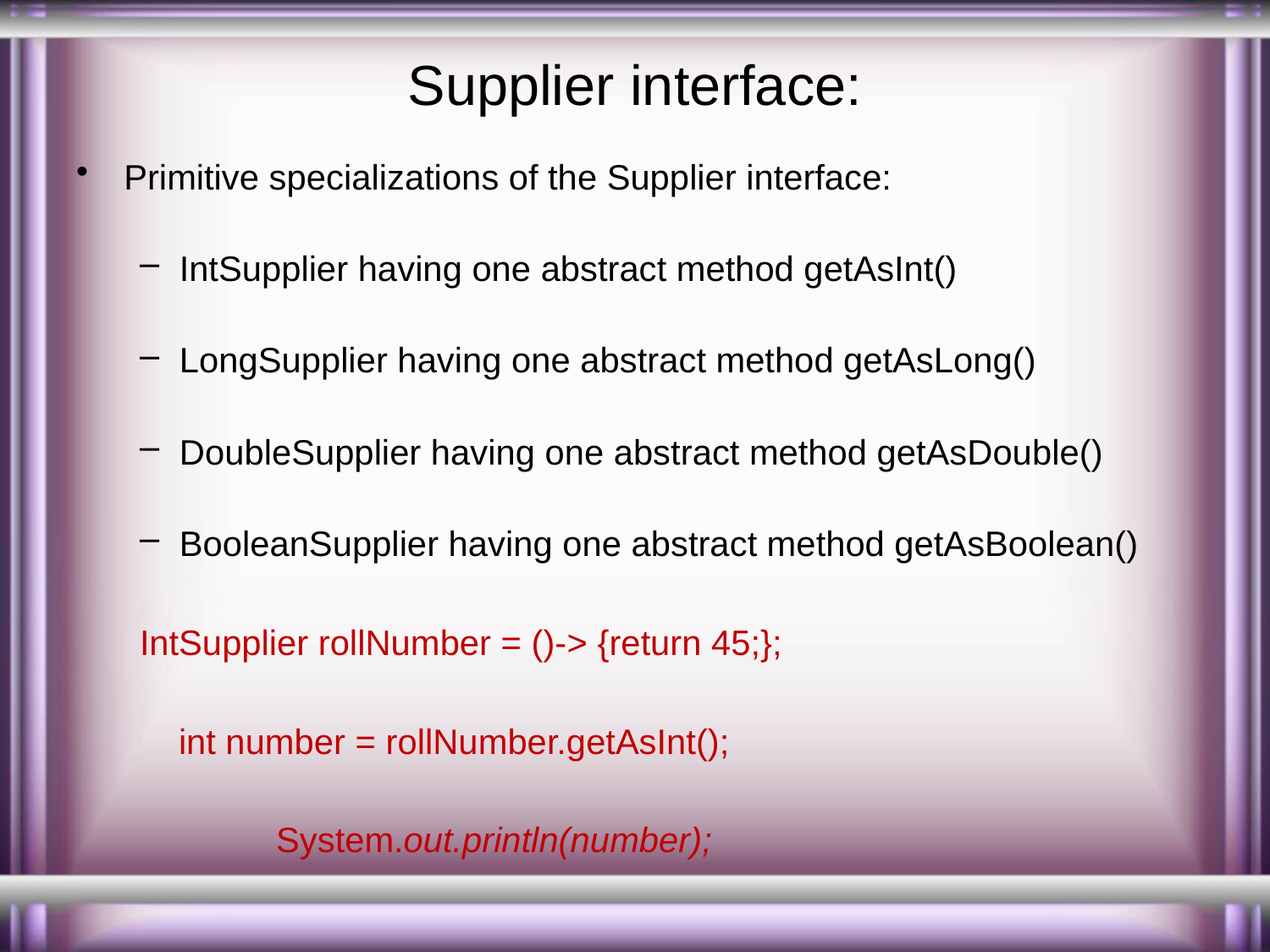

# Supplier interface:
Primitive specializations of the Supplier interface:
IntSupplier having one abstract method getAsInt()
LongSupplier having one abstract method getAsLong()
DoubleSupplier having one abstract method getAsDouble()
BooleanSupplier having one abstract method getAsBoolean()

IntSupplier rollNumber = ()-> {return 45;};

    int number = rollNumber.getAsInt();

              System.out.println(number);